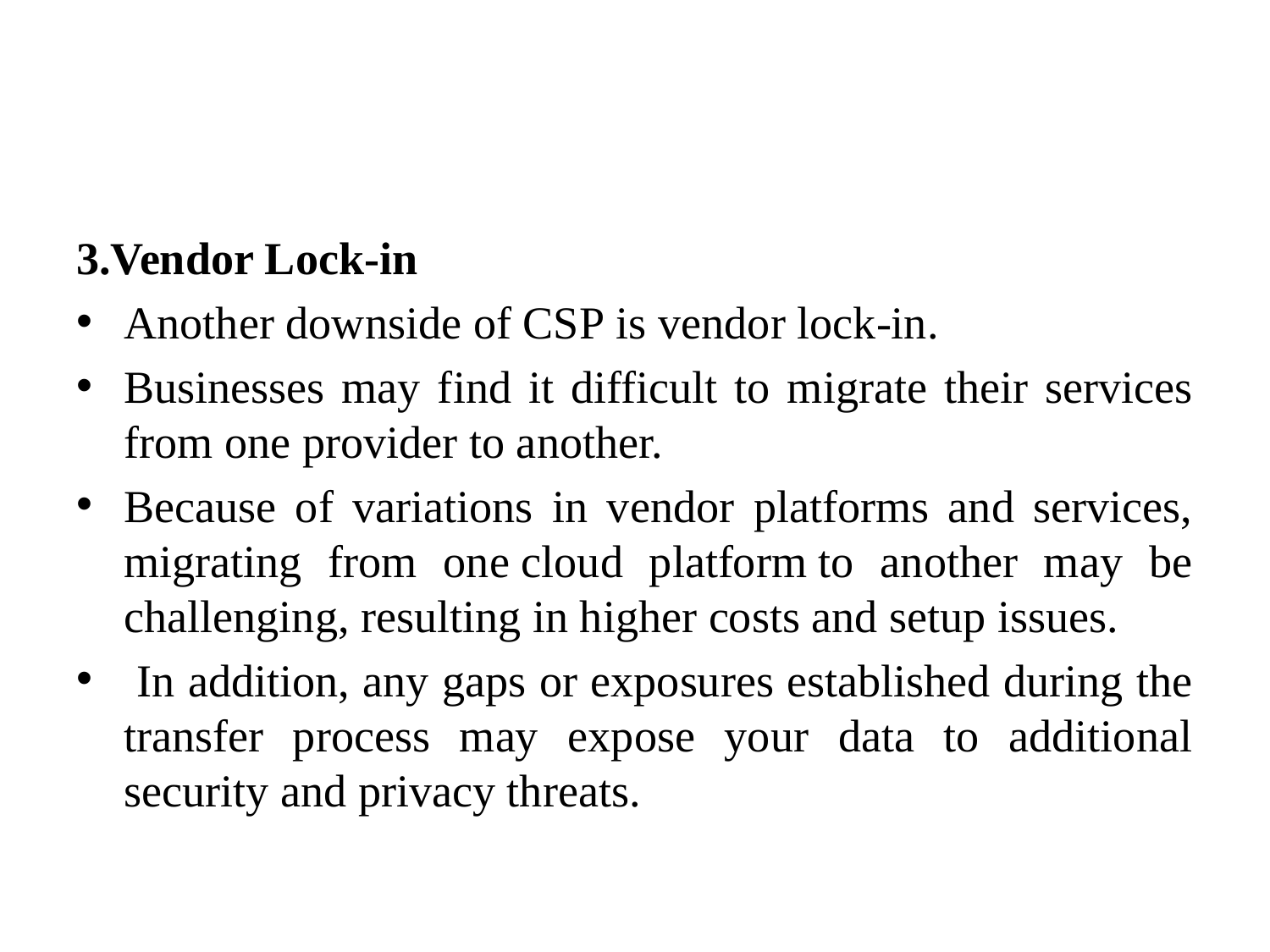

#
3.Vendor Lock-in
Another downside of CSP is vendor lock-in.
Businesses may find it difficult to migrate their services from one provider to another.
Because of variations in vendor platforms and services, migrating from one cloud platform to another may be challenging, resulting in higher costs and setup issues.
 In addition, any gaps or exposures established during the transfer process may expose your data to additional security and privacy threats.